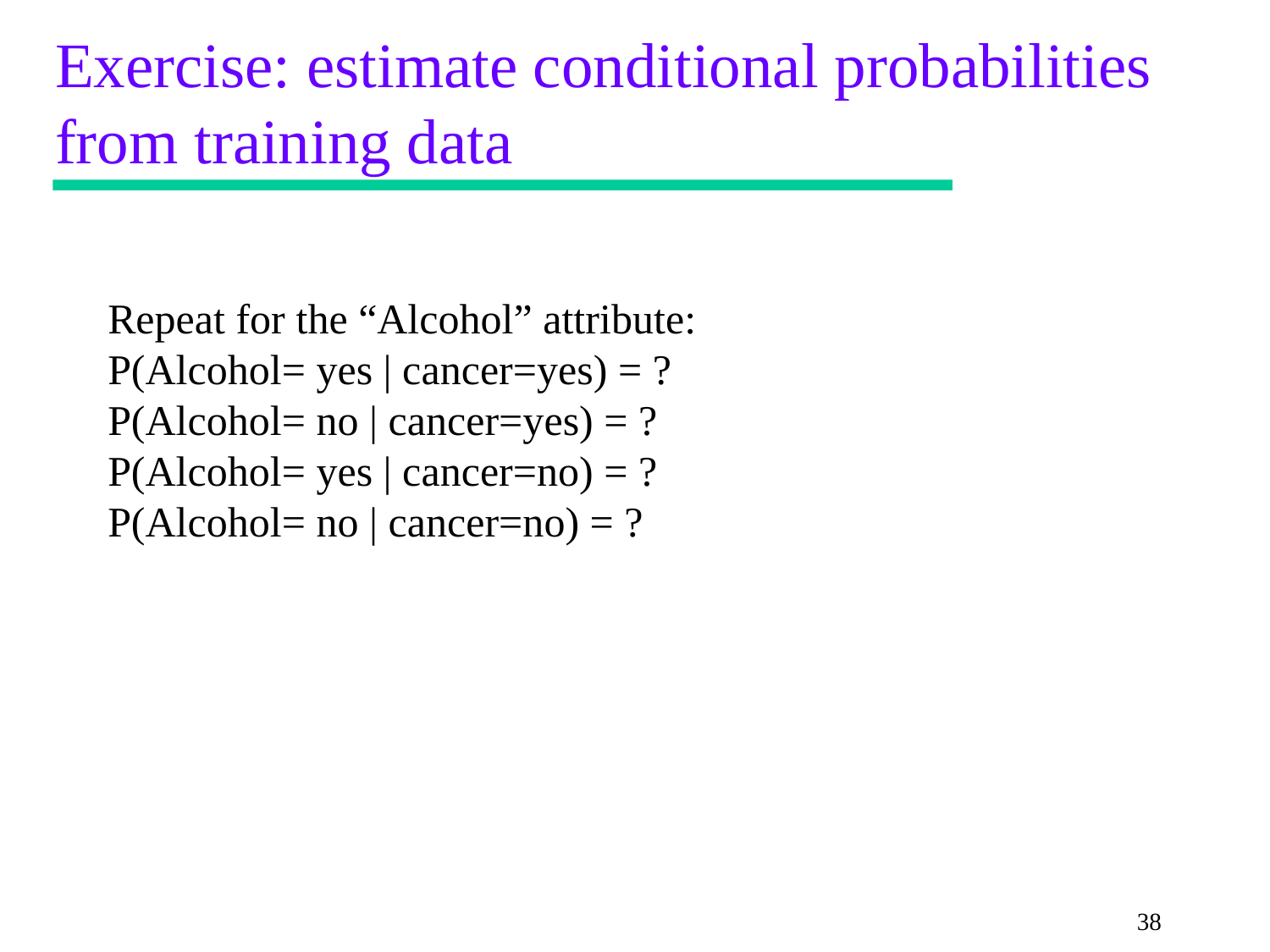

# Exercise: estimate conditional probabilities from training data
Repeat for the “Alcohol” attribute:
P(Alcohol= yes | cancer=yes) = ?
P(Alcohol= no | cancer=yes) = ?
P(Alcohol= yes | cancer=no) = ?
P(Alcohol= no | cancer=no) = ?
38